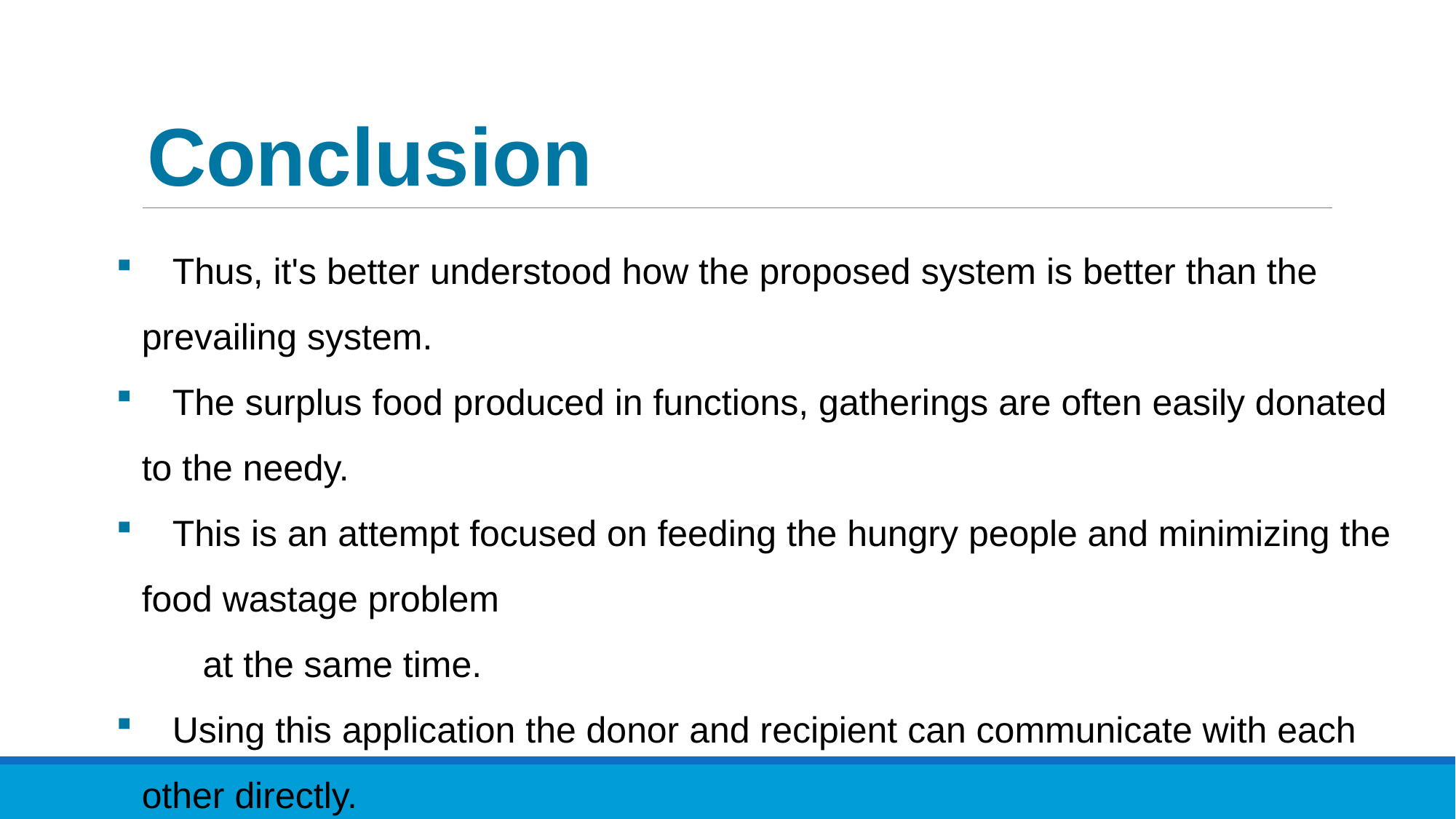

Conclusion

   Thus, it's better understood how the proposed system is better than the prevailing system.
   The surplus food produced in functions, gatherings are often easily donated to the needy.
   This is an attempt focused on feeding the hungry people and minimizing the food wastage problem
      at the same time.
   Using this application the donor and recipient can communicate with each other directly.
   The Donor needs to send a request to the recipient. If they accept, food will be sent to them.
   This application is developed to avoid the food scarcity problem.